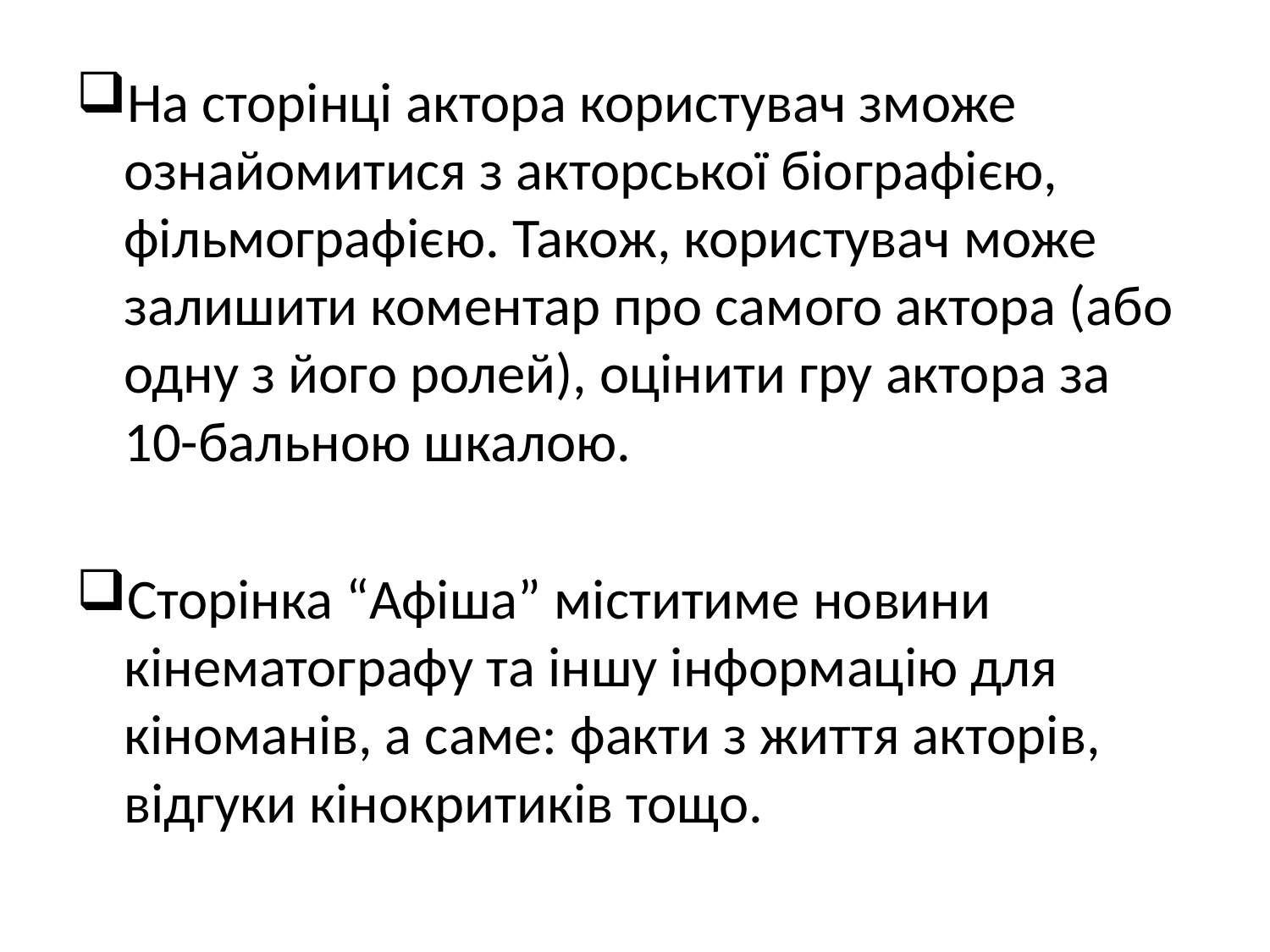

На сторінці актора користувач зможе ознайомитися з акторської біографією, фільмографією. Також, користувач може залишити коментар про самого актора (або одну з його ролей), оцінити гру актора за 10-бальною шкалою.

Сторінка “Афіша” міститиме новини кінематографу та іншу інформацію для кіноманів, а саме: факти з життя акторів, відгуки кінокритиків тощо.